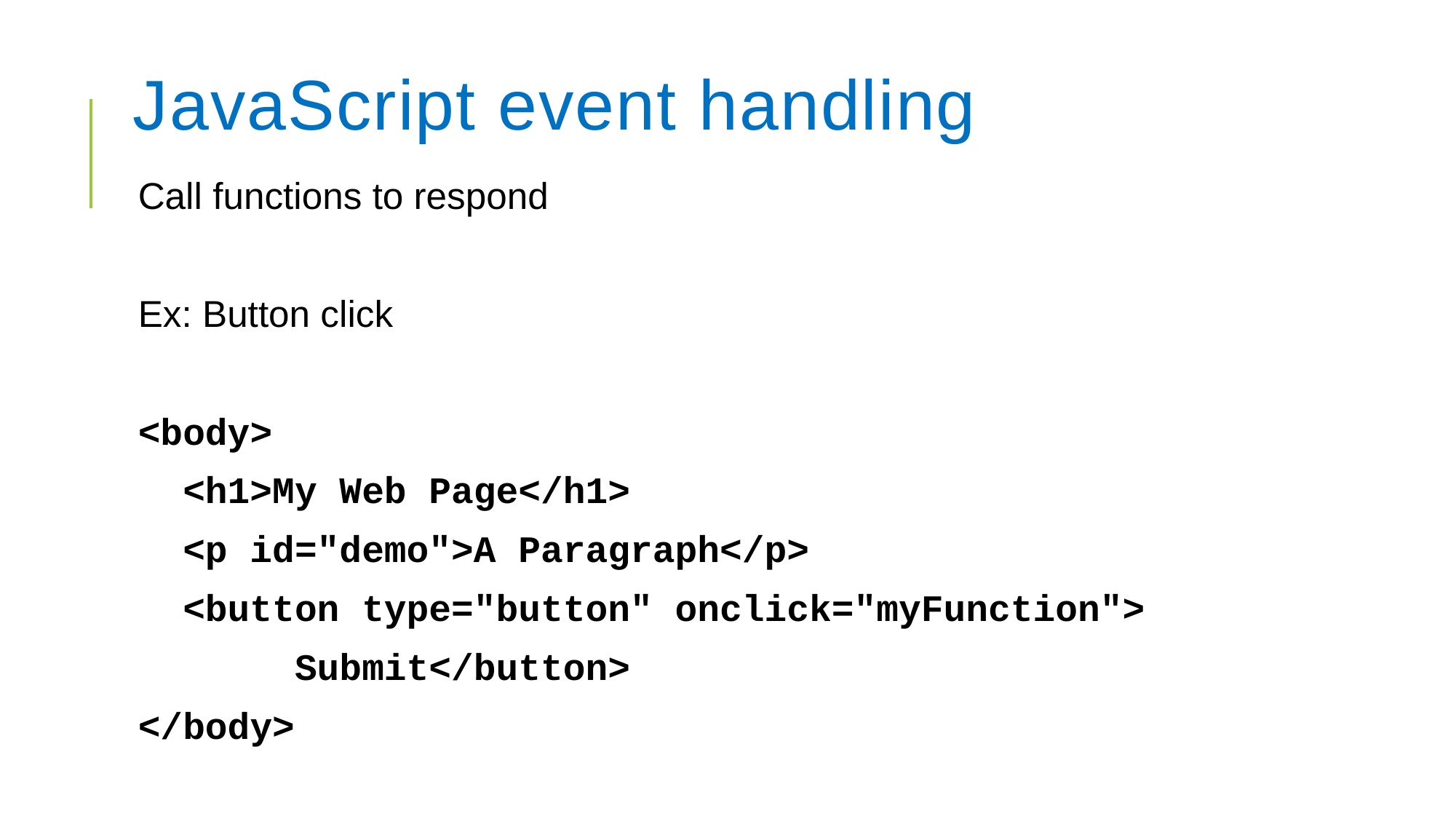

# JavaScript event handling
Call functions to respond

Ex: Button click

<body>
  <h1>My Web Page</h1>
  <p id="demo">A Paragraph</p>
  <button type="button" onclick="myFunction">
       Submit</button>
</body>